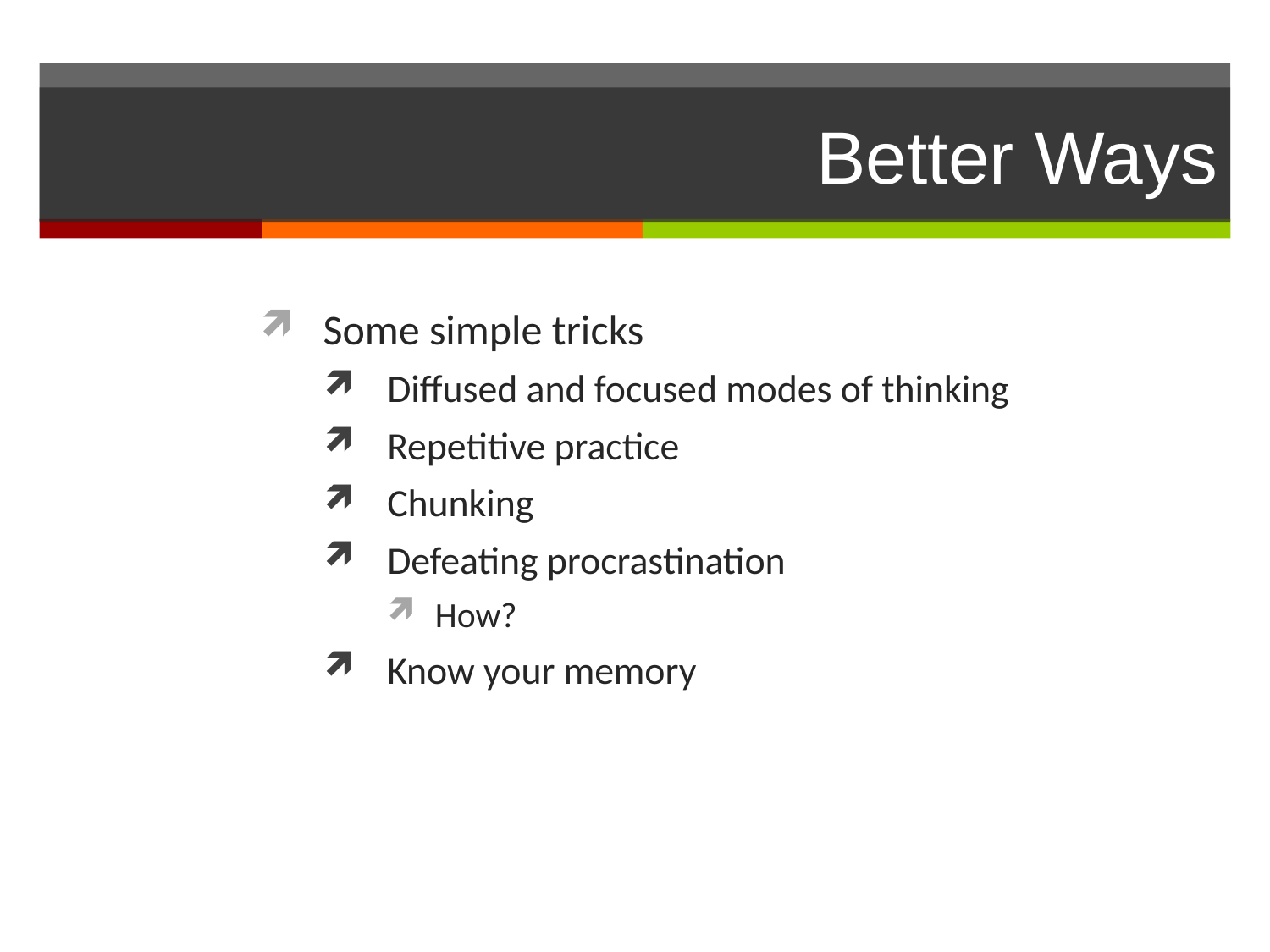

# Better Ways
Some simple tricks
Diffused and focused modes of thinking
Repetitive practice
Chunking
Defeating procrastination
How?
Know your memory